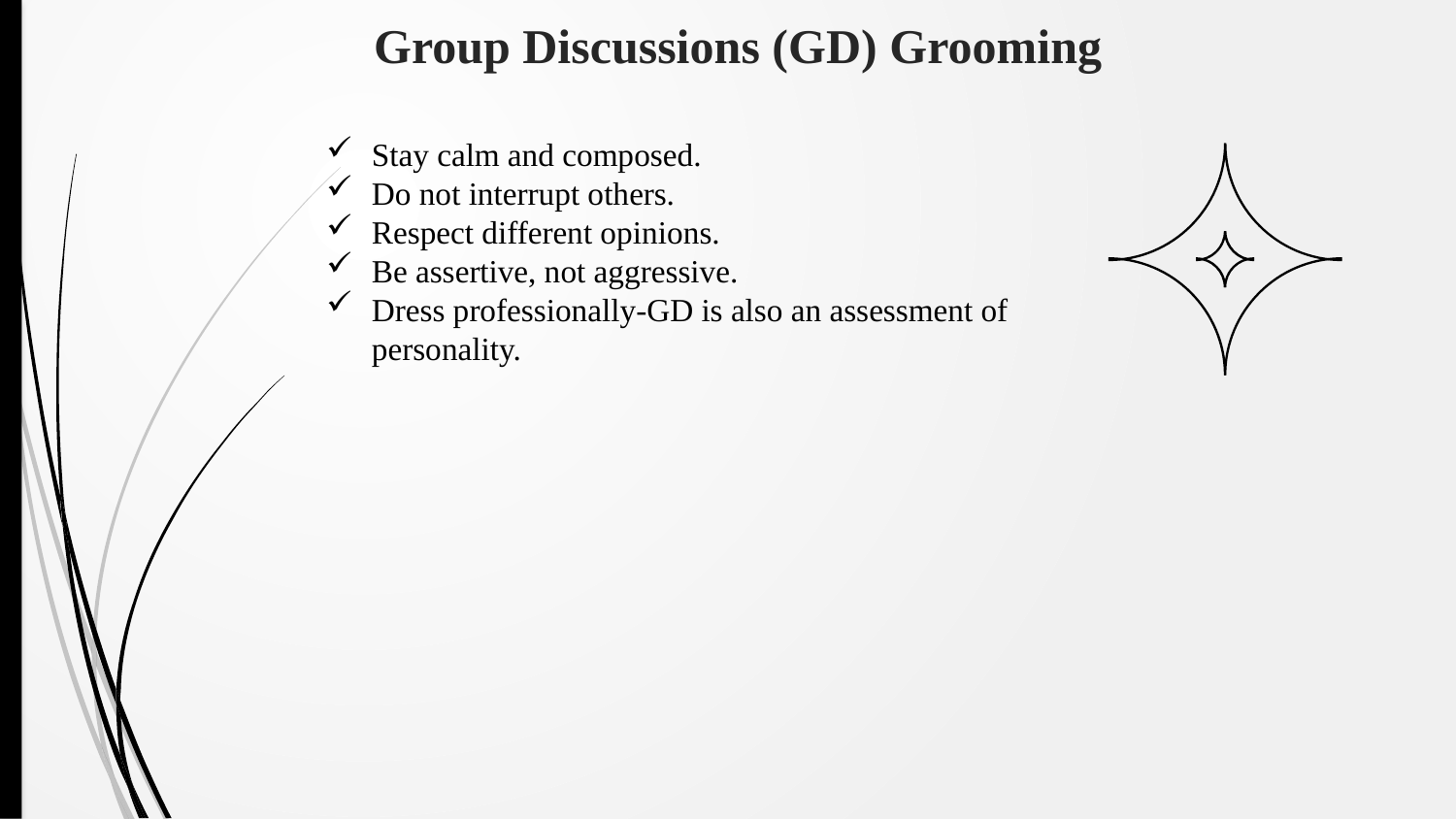

# Group Discussions (GD) Grooming
Stay calm and composed.
Do not interrupt others.
Respect different opinions.
Be assertive, not aggressive.
Dress professionally-GD is also an assessment of personality.